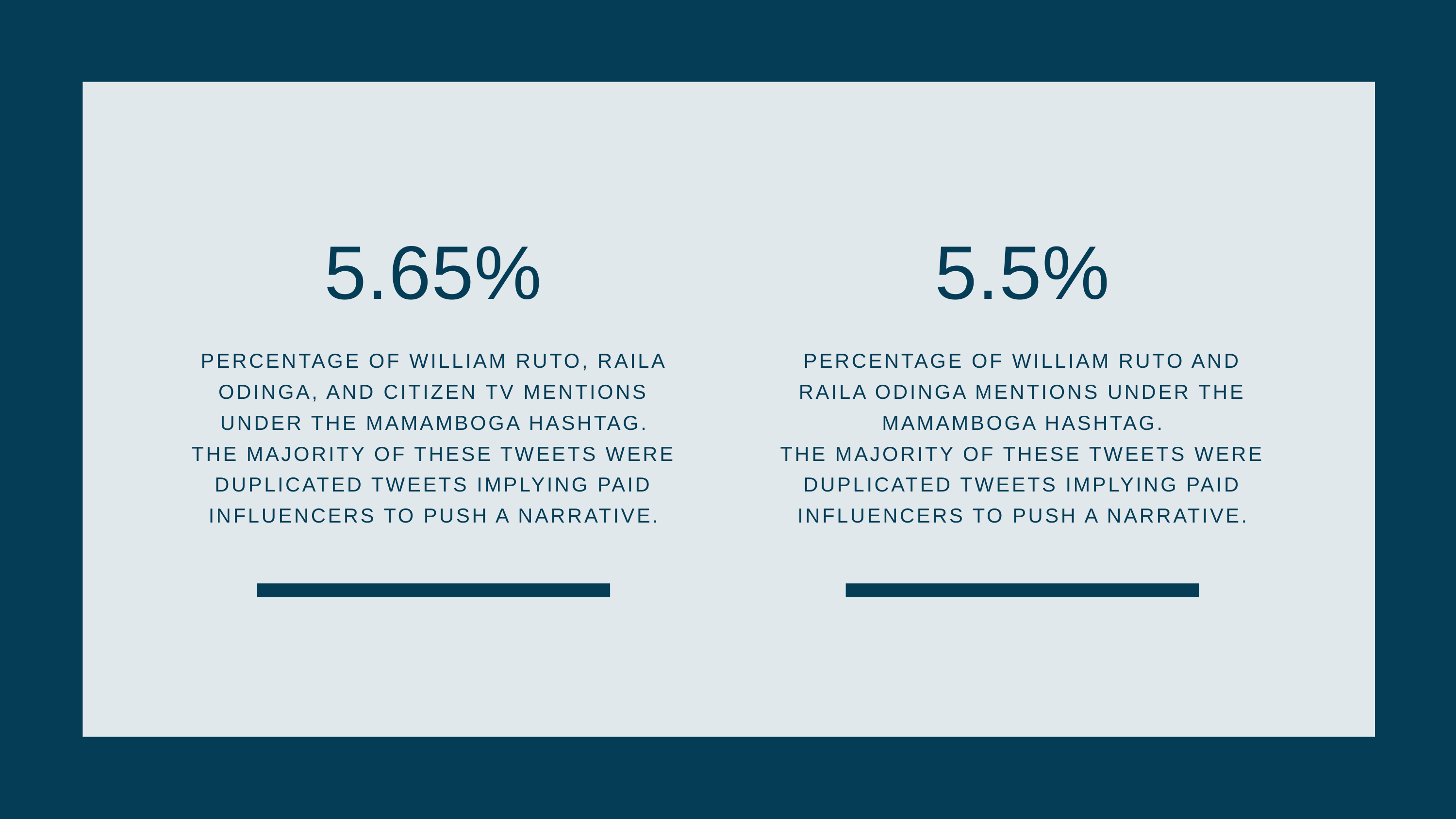

5.65%
PERCENTAGE OF WILLIAM RUTO, RAILA ODINGA, AND CITIZEN TV MENTIONS UNDER THE MAMAMBOGA HASHTAG.
THE MAJORITY OF THESE TWEETS WERE DUPLICATED TWEETS IMPLYING PAID INFLUENCERS TO PUSH A NARRATIVE.

5.5%
PERCENTAGE OF WILLIAM RUTO AND RAILA ODINGA MENTIONS UNDER THE MAMAMBOGA HASHTAG.
THE MAJORITY OF THESE TWEETS WERE DUPLICATED TWEETS IMPLYING PAID INFLUENCERS TO PUSH A NARRATIVE.